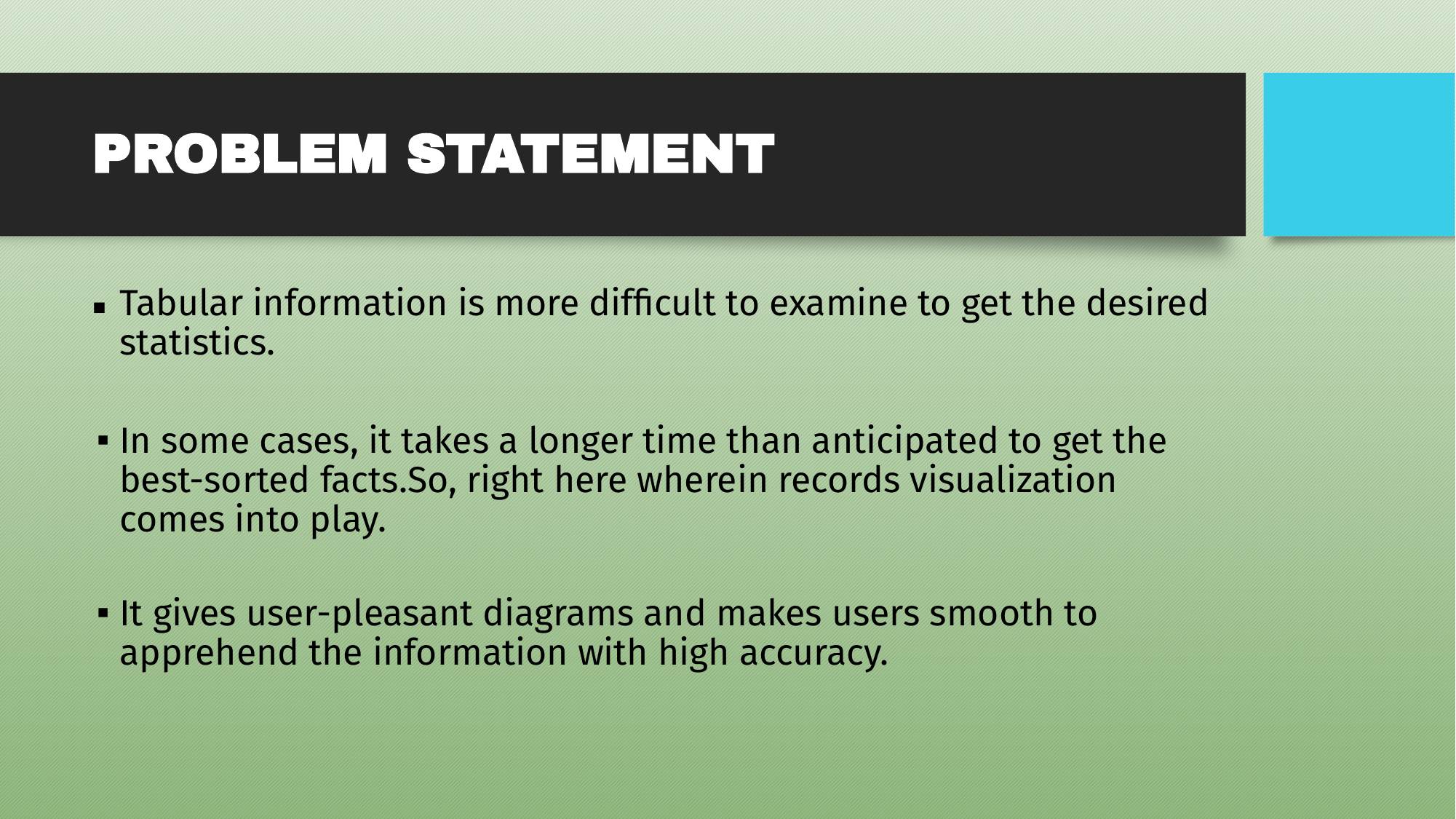

# PROBLEM STATEMENT
Tabular information is more difficult to examine to get the desired statistics.
In some cases, it takes a longer time than anticipated to get the best-sorted facts.So, right here wherein records visualization comes into play.
It gives user-pleasant diagrams and makes users smooth to apprehend the information with high accuracy.